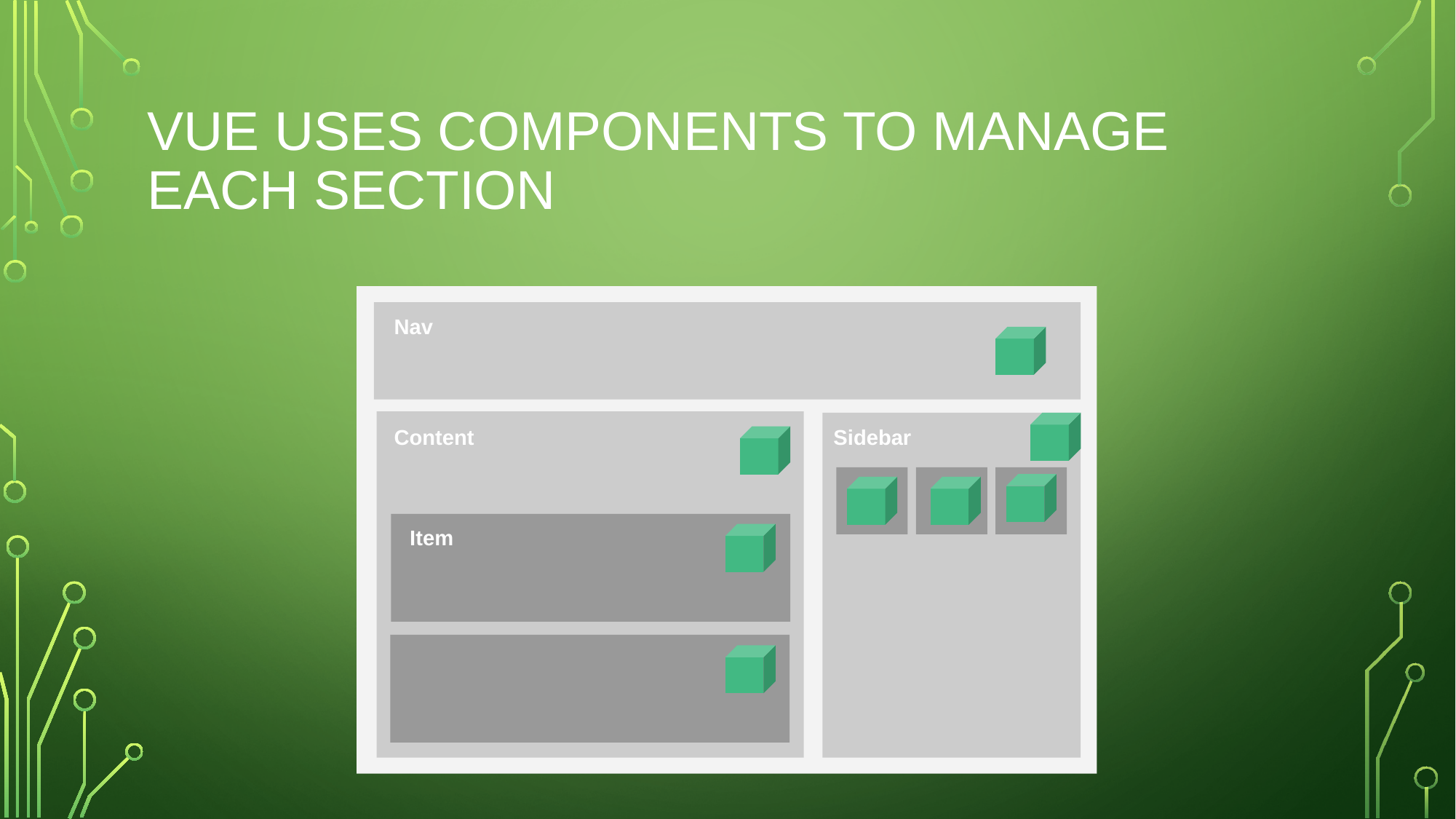

# Vue uses components to manage each section

Nav

Content

Sidebar

Item